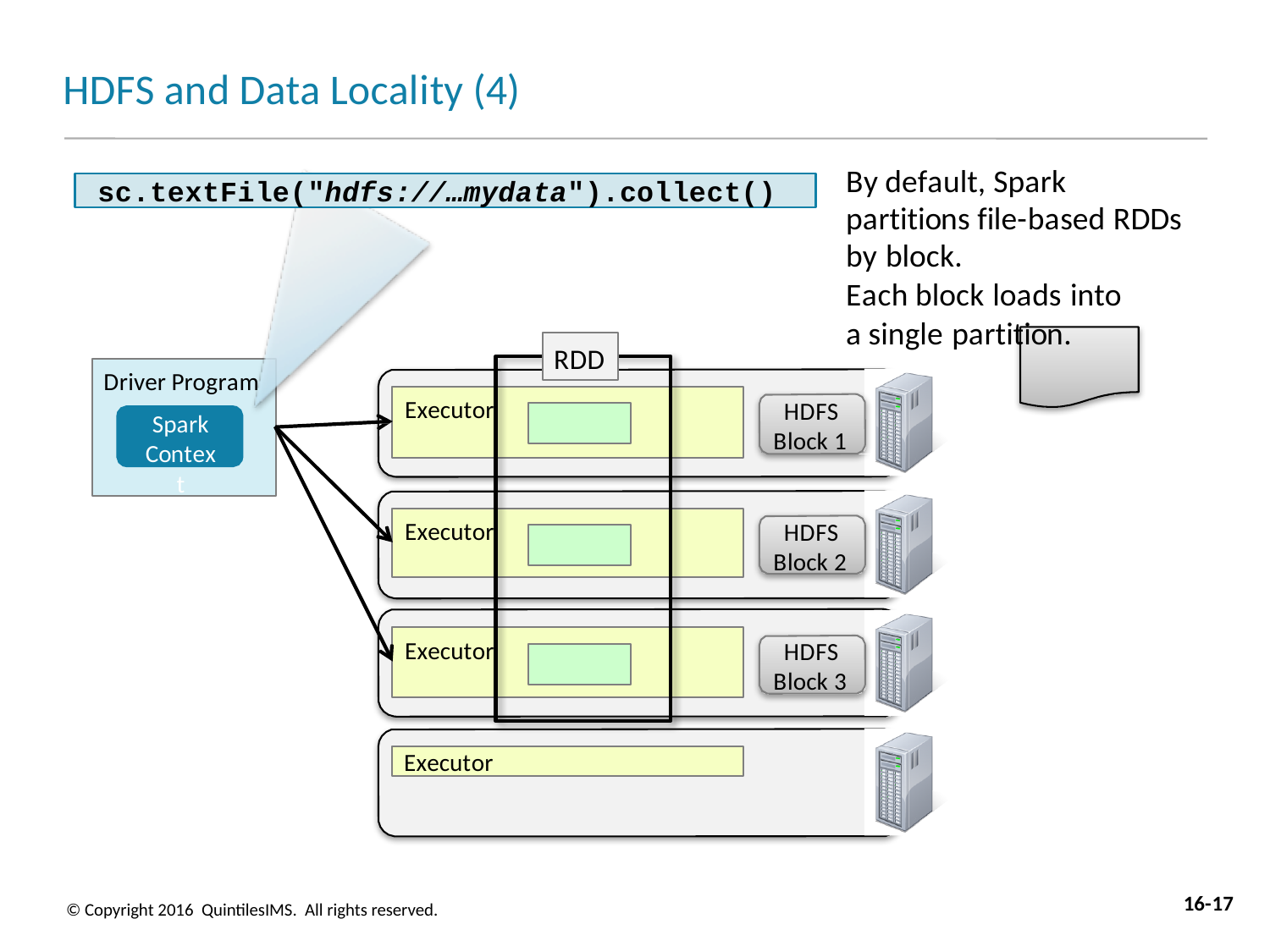

# HDFS and Data Locality (4)
By default, Spark partitions file-based RDDs by block.
Each block loads into a single partition.

sc.textFile("hdfs://…mydata").collect()

RDD

Driver Program
Spark Context

Executor

HDFS
Block 1

Executor

HDFS
Block 2

Executor

HDFS
Block 3

Executor
16-17
© Copyright 2016  QuintilesIMS.  All rights reserved.